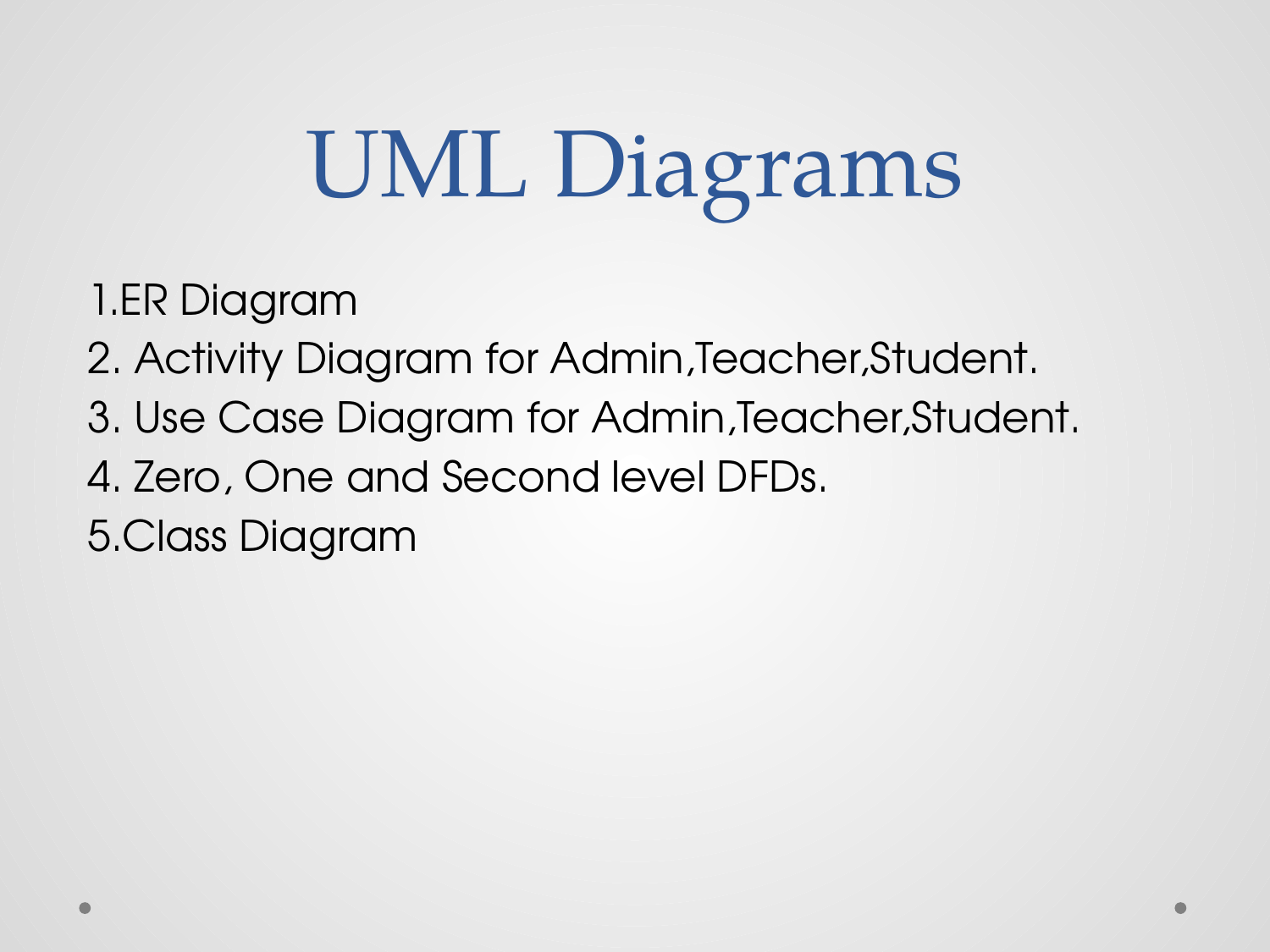

# UML Diagrams
1.ER Diagram
2. Activity Diagram for Admin,Teacher,Student.
3. Use Case Diagram for Admin,Teacher,Student.
4. Zero, One and Second level DFDs.
5.Class Diagram